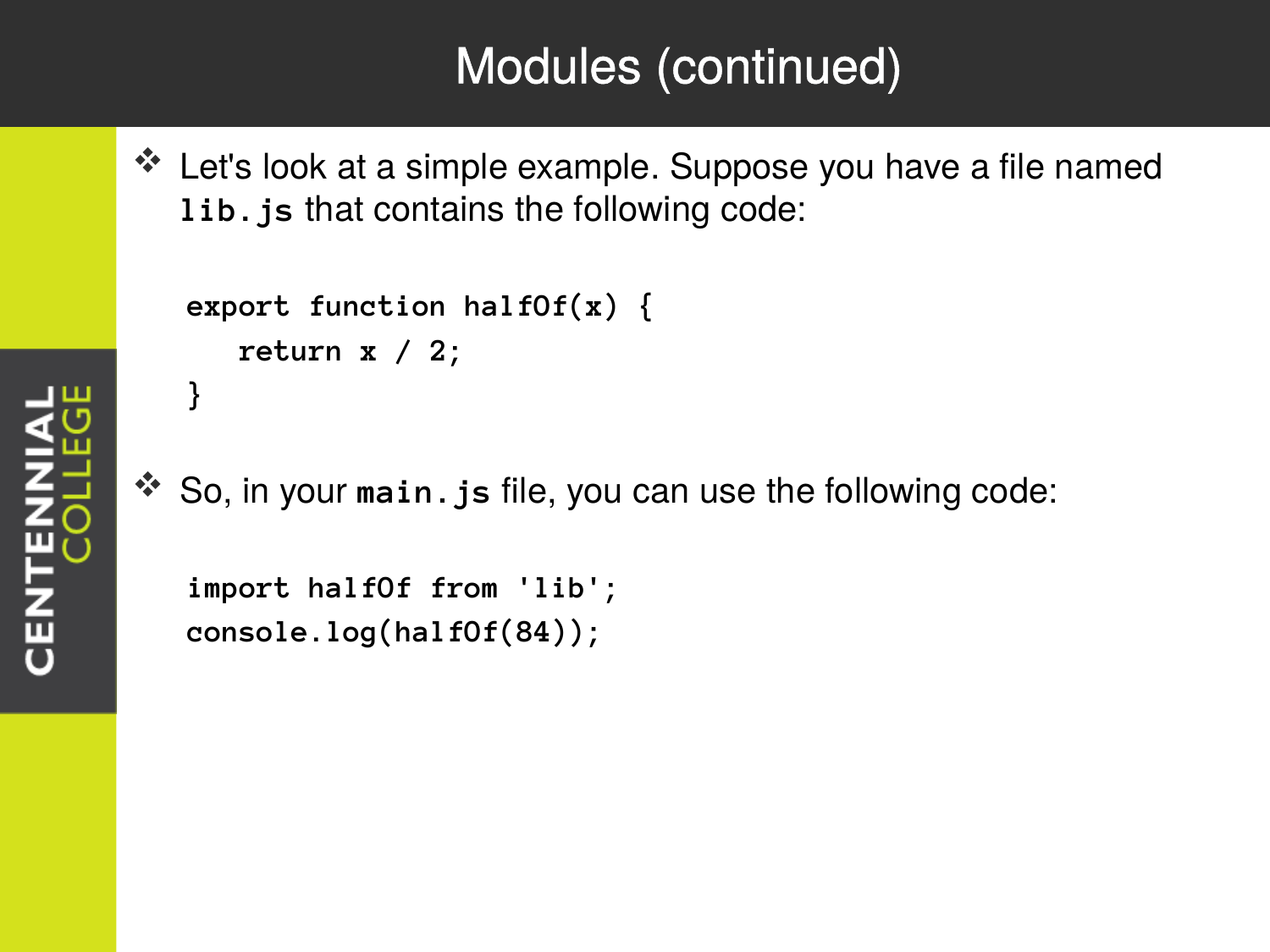

# Modules (continued)
Let's look at a simple example. Suppose you have a file named lib.js that contains the following code:

export function halfOf(x) {
   return x / 2;
}

So, in your main.js file, you can use the following code:

import halfOf from 'lib';
console.log(halfOf(84));